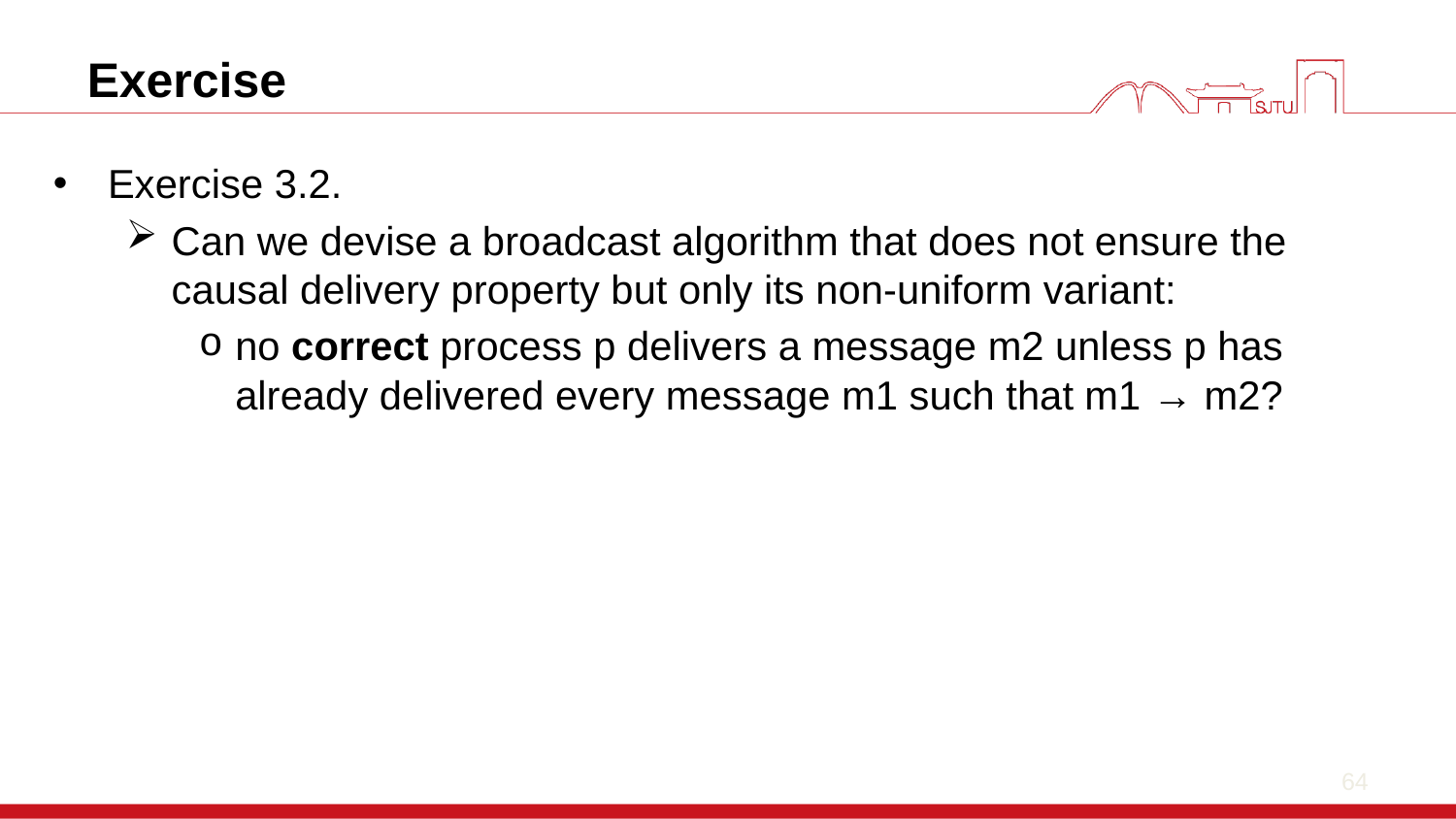

64
# Exercise
Exercise 3.2.
Can we devise a broadcast algorithm that does not ensure the causal delivery property but only its non-uniform variant:
no correct process p delivers a message m2 unless p has already delivered every message m1 such that m1 → m2?